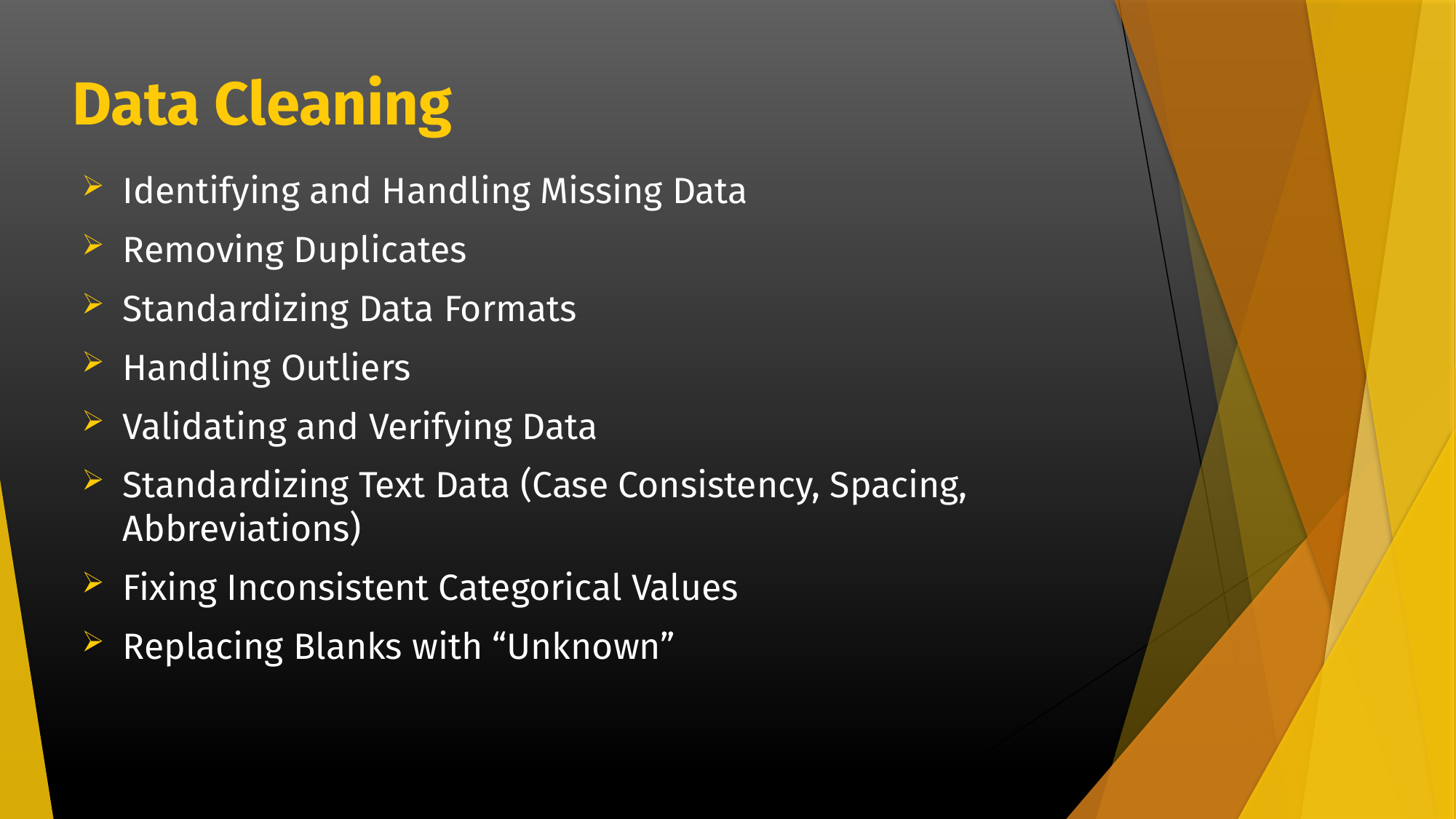

# Data Cleaning
Identifying and Handling Missing Data
Removing Duplicates
Standardizing Data Formats
Handling Outliers
Validating and Verifying Data
Standardizing Text Data (Case Consistency, Spacing, Abbreviations)
Fixing Inconsistent Categorical Values
Replacing Blanks with “Unknown”